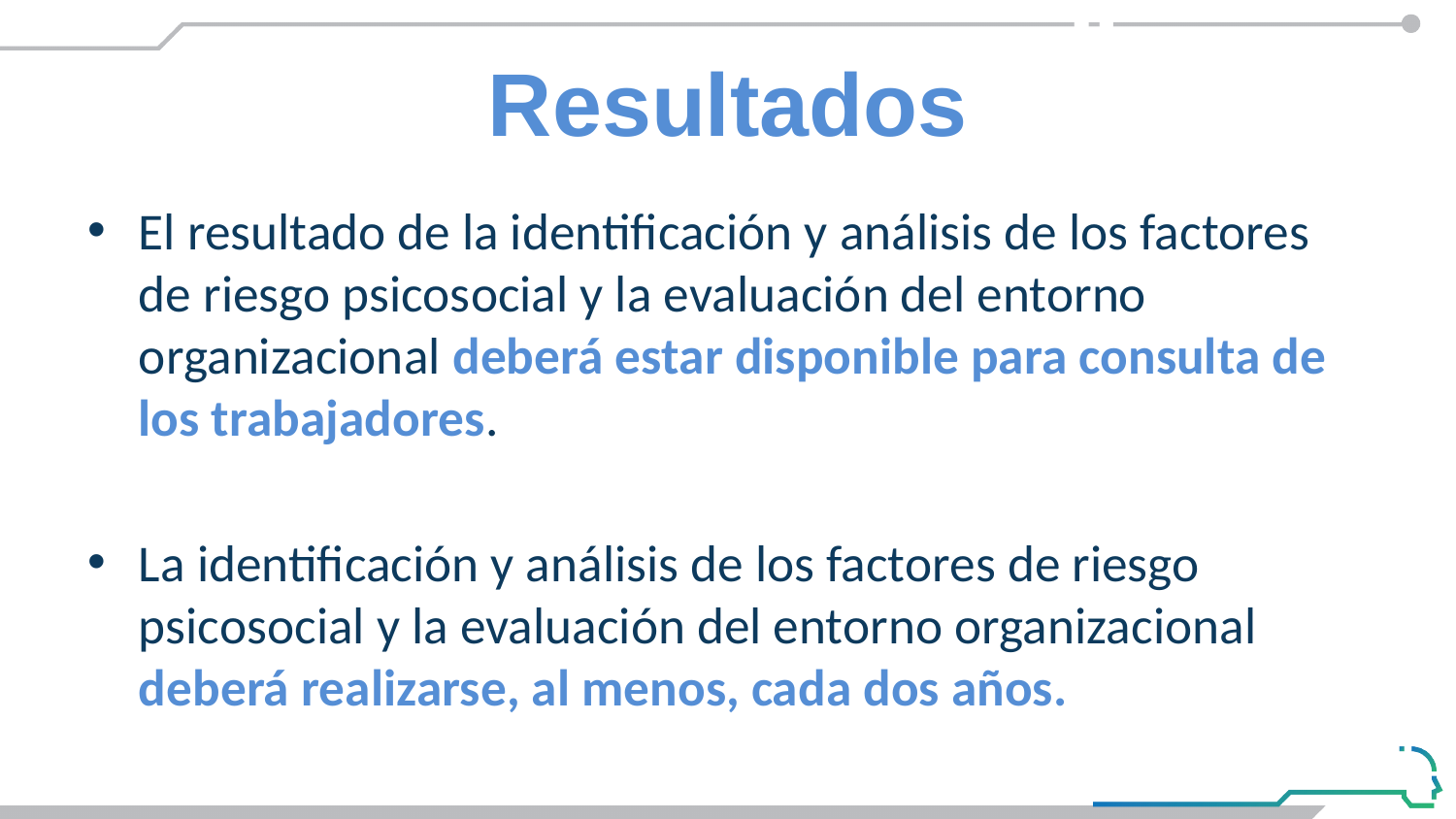

Resultados
#
El resultado de la identificación y análisis de los factores de riesgo psicosocial y la evaluación del entorno organizacional deberá estar disponible para consulta de los trabajadores.

La identificación y análisis de los factores de riesgo psicosocial y la evaluación del entorno organizacional deberá realizarse, al menos, cada dos años.

En la NOM-035-STPS-2018 se vierten algunas sugerencias sobre la identificación y el tratamiento de los FRP en vías de promover un entorno laboral favorable.